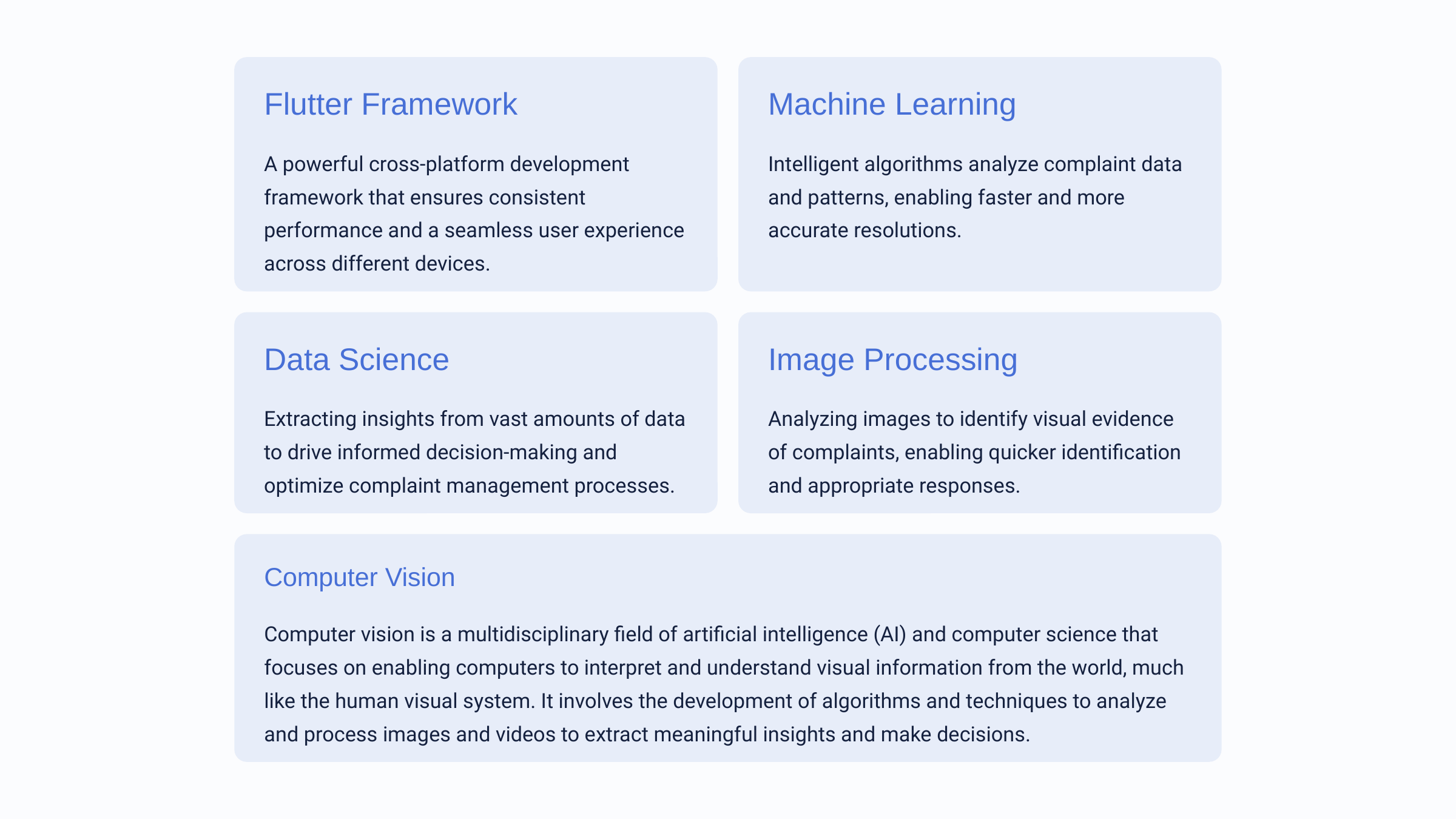

Flutter Framework
Machine Learning
A powerful cross-platform development framework that ensures consistent performance and a seamless user experience across different devices.
Intelligent algorithms analyze complaint data and patterns, enabling faster and more accurate resolutions.

Data Science
Image Processing
Extracting insights from vast amounts of data to drive informed decision-making and optimize complaint management processes.
Analyzing images to identify visual evidence of complaints, enabling quicker identification and appropriate responses.

Computer Vision
Computer vision is a multidisciplinary field of artificial intelligence (AI) and computer science that focuses on enabling computers to interpret and understand visual information from the world, much like the human visual system. It involves the development of algorithms and techniques to analyze and process images and videos to extract meaningful insights and make decisions.